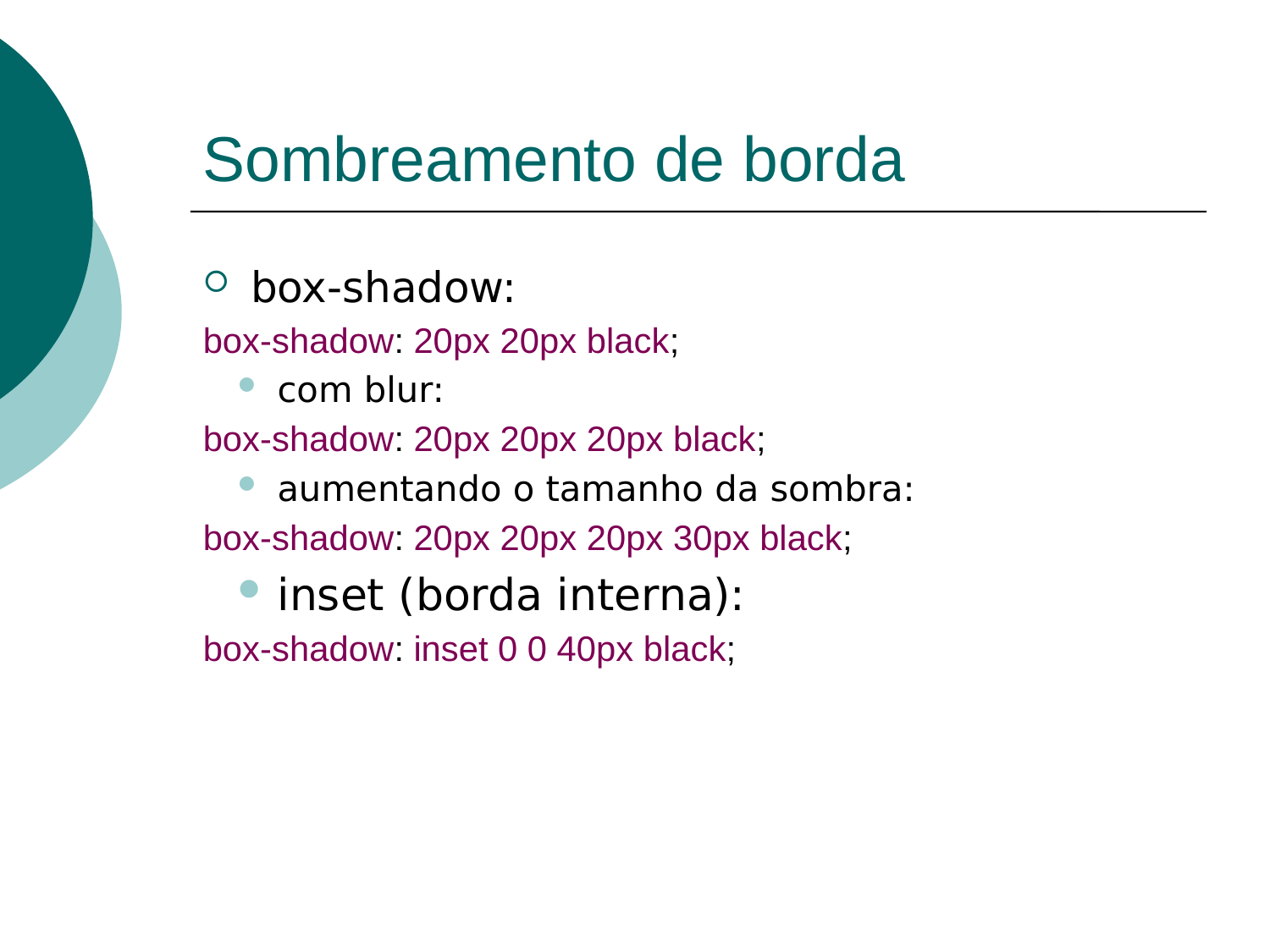

# Sombreamento de borda
box-shadow:
box-shadow: 20px 20px black;
com blur:
box-shadow: 20px 20px 20px black;
aumentando o tamanho da sombra:
box-shadow: 20px 20px 20px 30px black;
inset (borda interna):
box-shadow: inset 0 0 40px black;